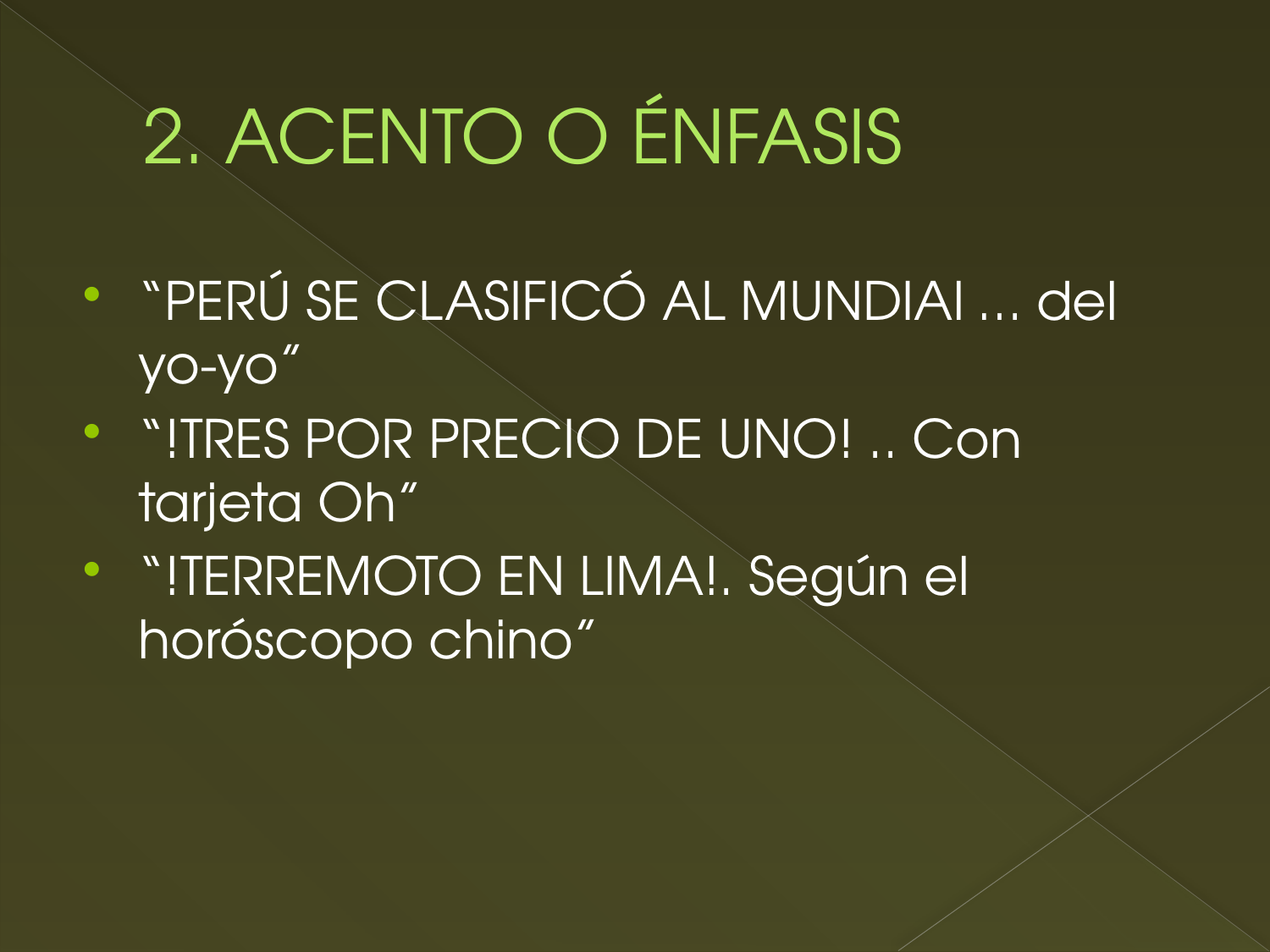

# 2. ACENTO O ÉNFASIS
“PERÚ SE CLASIFICÓ AL MUNDIAl … del yo-yo”
“!TRES POR PRECIO DE UNO! .. Con tarjeta Oh”
“!TERREMOTO EN LIMA!. Según el horóscopo chino”